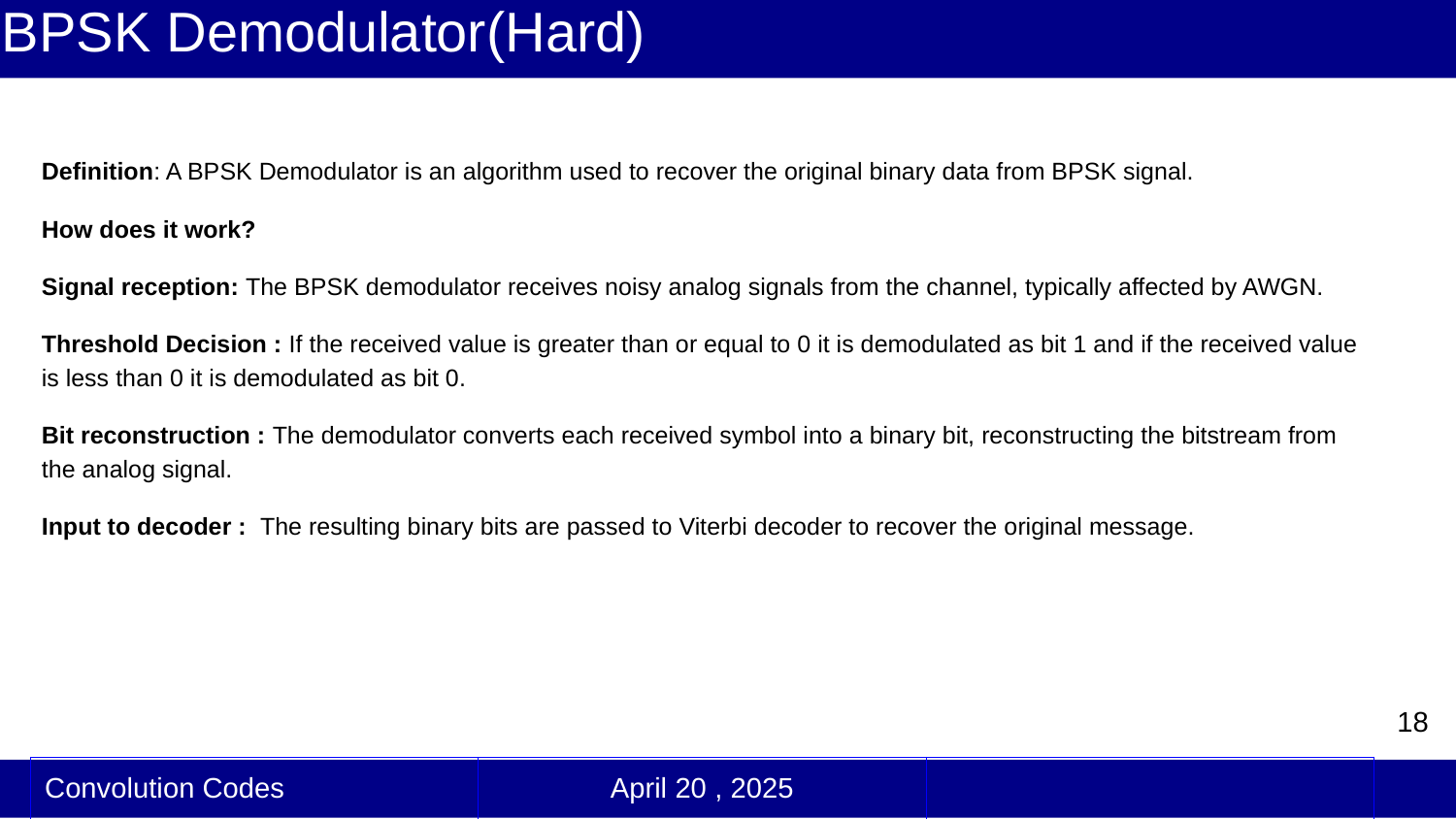

# BPSK Demodulator(Hard)
Definition: A BPSK Demodulator is an algorithm used to recover the original binary data from BPSK signal.
How does it work?
Signal reception: The BPSK demodulator receives noisy analog signals from the channel, typically affected by AWGN.
Threshold Decision : If the received value is greater than or equal to 0 it is demodulated as bit 1 and if the received value is less than 0 it is demodulated as bit 0.
Bit reconstruction : The demodulator converts each received symbol into a binary bit, reconstructing the bitstream from the analog signal.
Input to decoder :  The resulting binary bits are passed to Viterbi decoder to recover the original message.
18